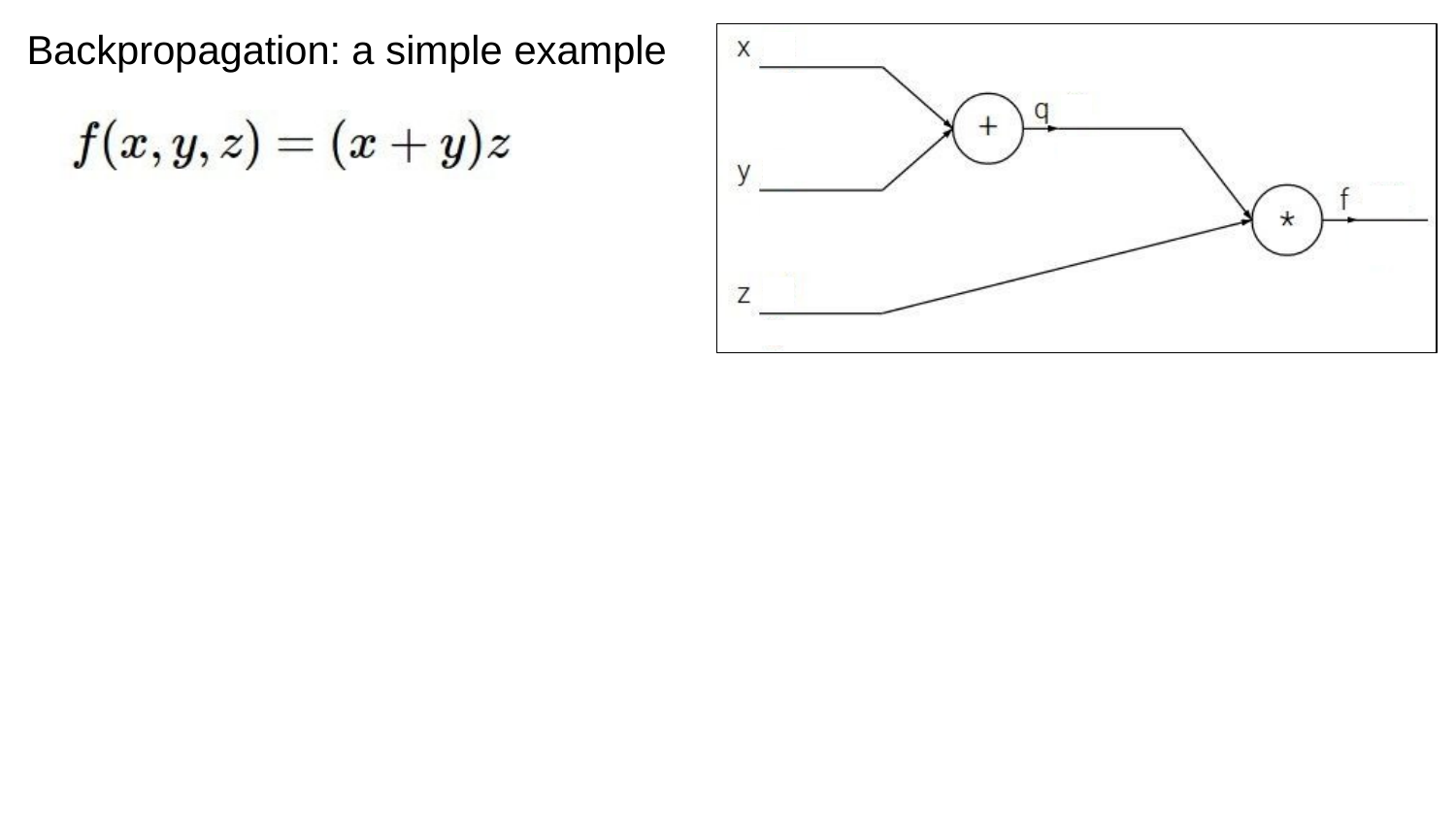

# Backpropagation: a simple example

Lecture 4 - 8
Fei-Fei Li & Justin Johnson & Serena Yeung
April 12, 2018